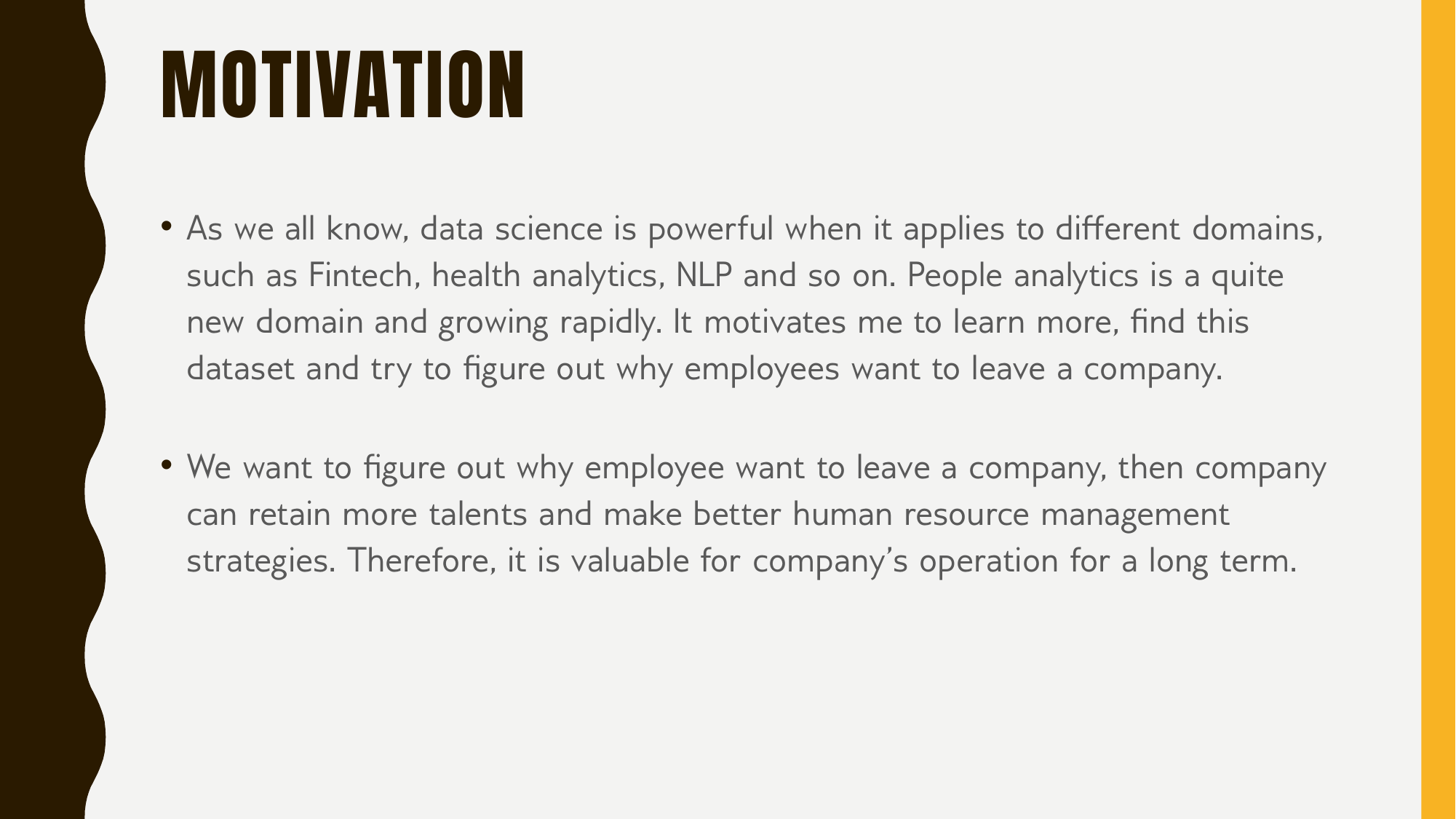

# motivation
As we all know, data science is powerful when it applies to different domains, such as Fintech, health analytics, NLP and so on. People analytics is a quite new domain and growing rapidly. It motivates me to learn more, find this dataset and try to figure out why employees want to leave a company.
We want to figure out why employee want to leave a company, then company can retain more talents and make better human resource management strategies. Therefore, it is valuable for company’s operation for a long term.